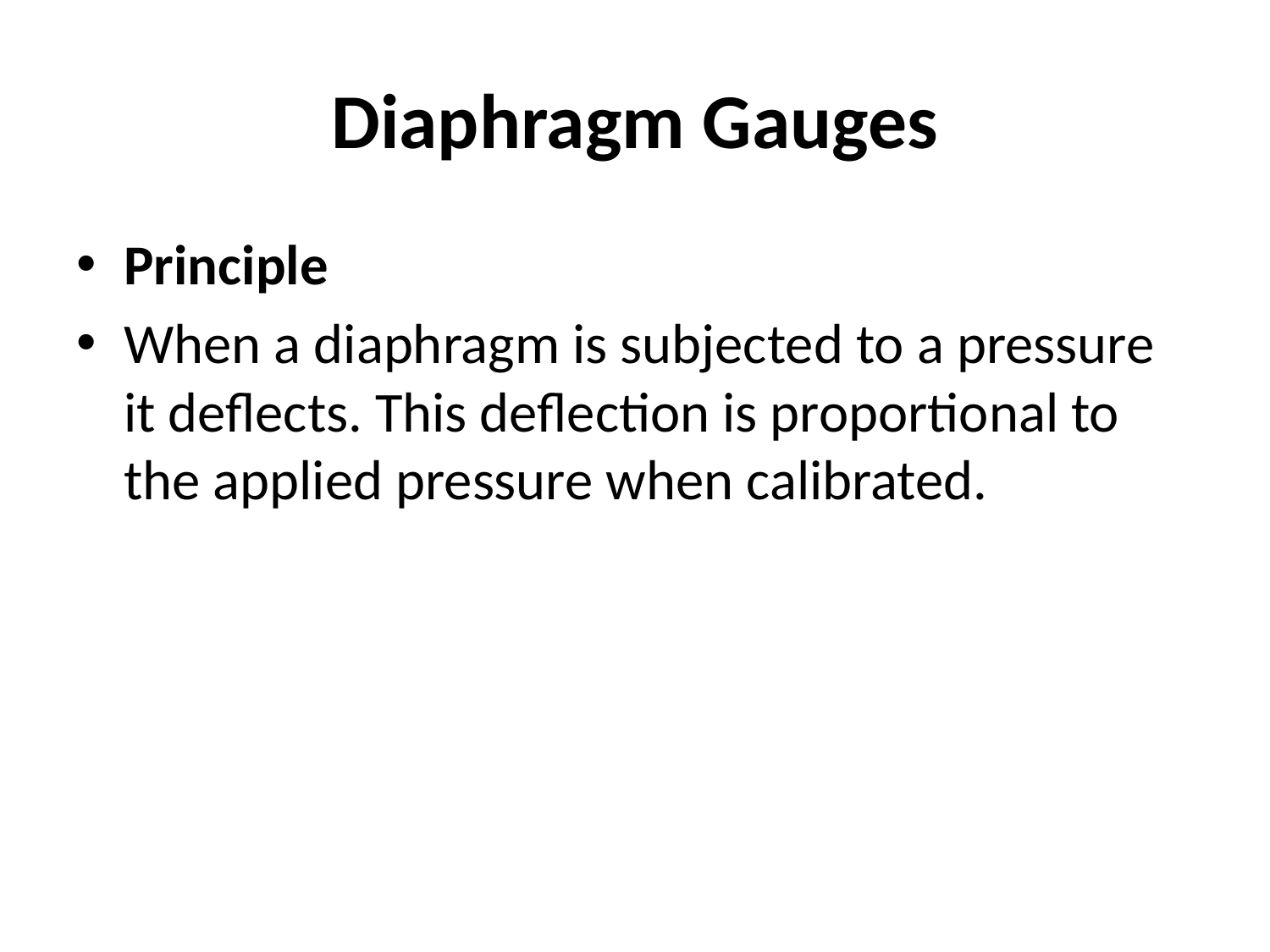

# Diaphragm Gauges
Principle
When a diaphragm is subjected to a pressure it deflects. This deflection is proportional to the applied pressure when calibrated.